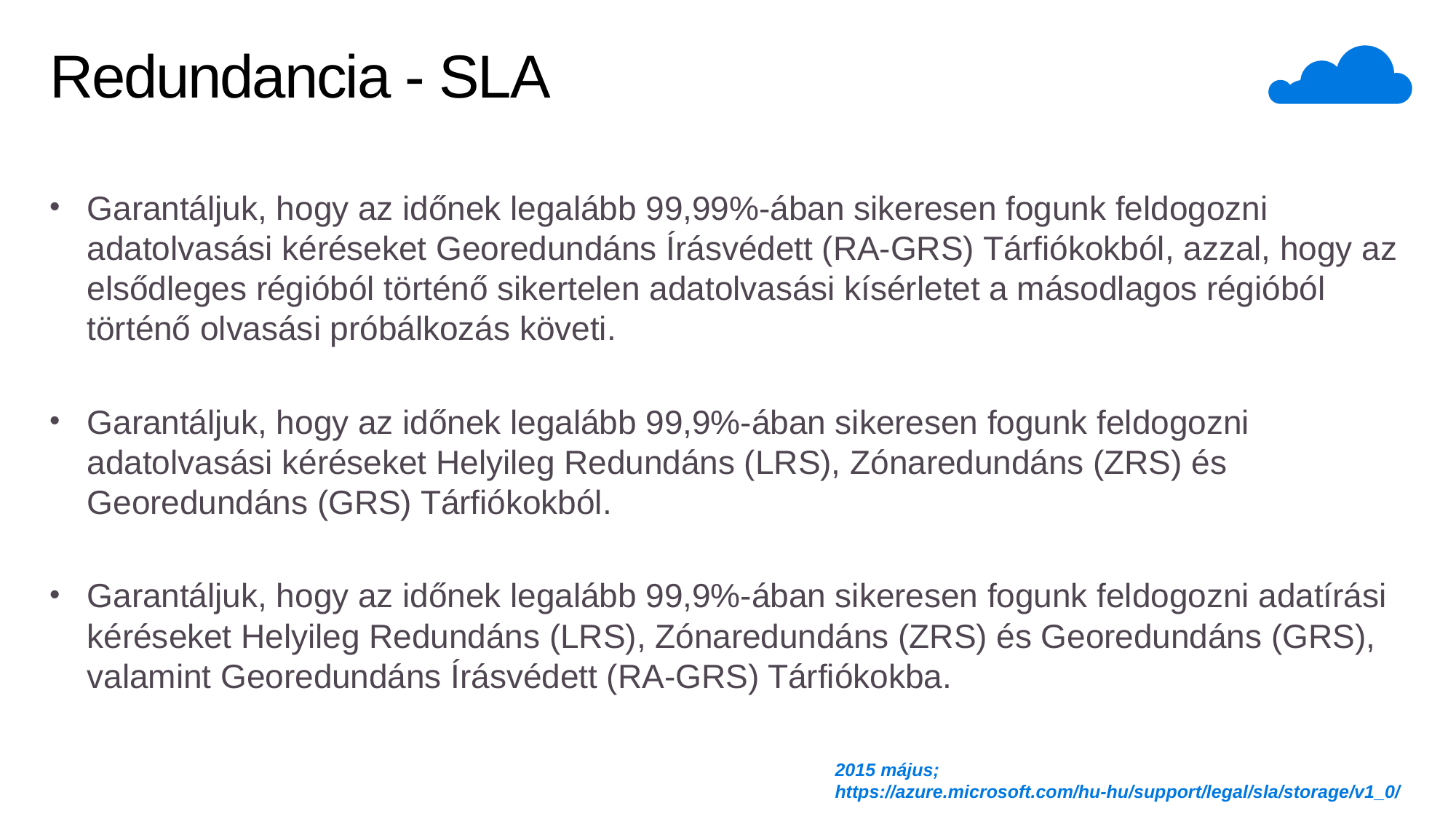

# Redundancia - SLA
Garantáljuk, hogy az időnek legalább 99,99%-ában sikeresen fogunk feldogozni adatolvasási kéréseket Georedundáns Írásvédett (RA-GRS) Tárfiókokból, azzal, hogy az elsődleges régióból történő sikertelen adatolvasási kísérletet a másodlagos régióból történő olvasási próbálkozás követi.

Garantáljuk, hogy az időnek legalább 99,9%-ában sikeresen fogunk feldogozni adatolvasási kéréseket Helyileg Redundáns (LRS), Zónaredundáns (ZRS) és Georedundáns (GRS) Tárfiókokból.

Garantáljuk, hogy az időnek legalább 99,9%-ában sikeresen fogunk feldogozni adatírási kéréseket Helyileg Redundáns (LRS), Zónaredundáns (ZRS) és Georedundáns (GRS), valamint Georedundáns Írásvédett (RA-GRS) Tárfiókokba.
2015 május; https://azure.microsoft.com/hu-hu/support/legal/sla/storage/v1_0/